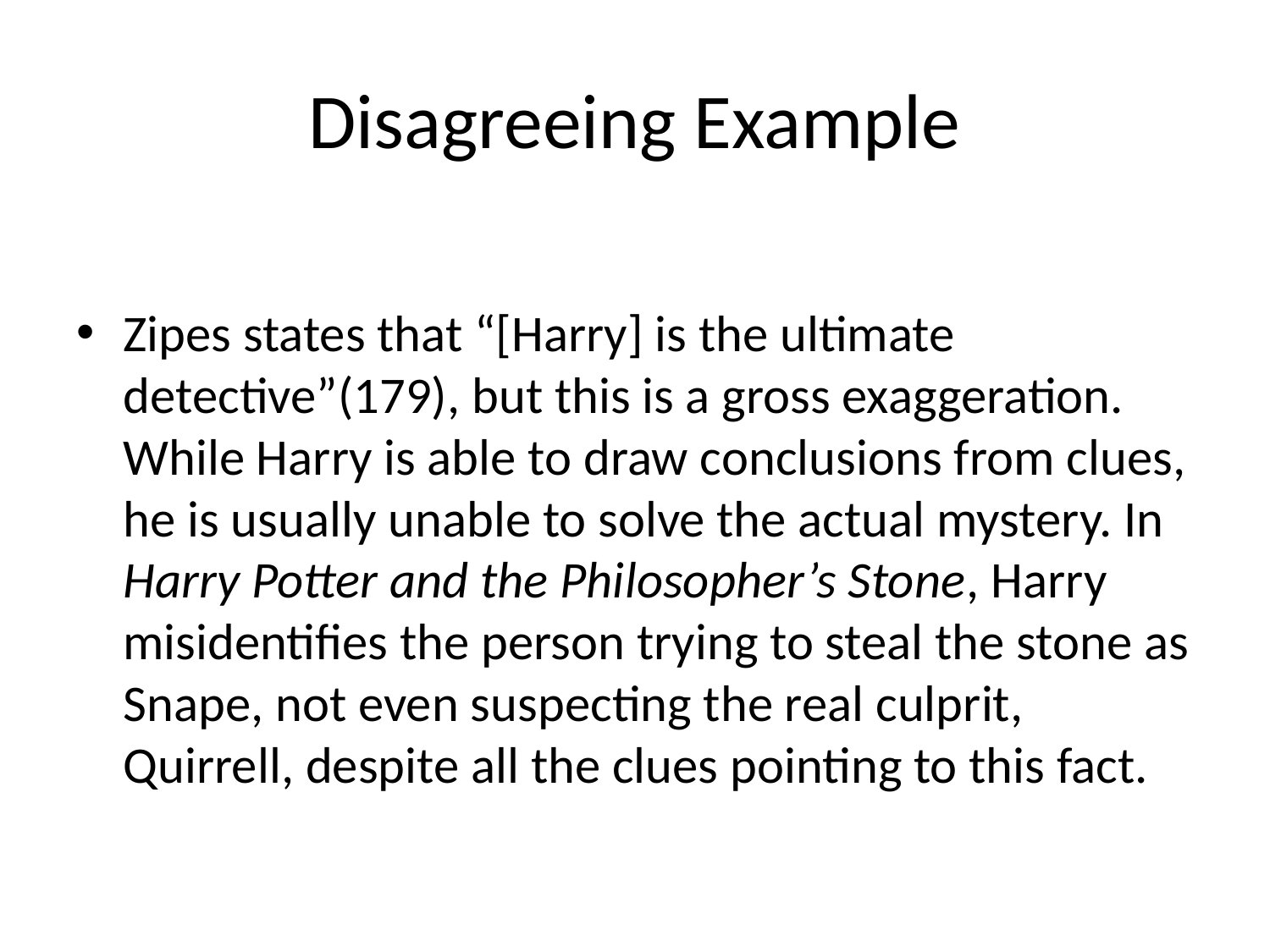

# Disagreeing Example

Zipes states that “[Harry] is the ultimate detective”(179), but this is a gross exaggeration. While Harry is able to draw conclusions from clues, he is usually unable to solve the actual mystery. In Harry Potter and the Philosopher’s Stone, Harry misidentifies the person trying to steal the stone as Snape, not even suspecting the real culprit, Quirrell, despite all the clues pointing to this fact.